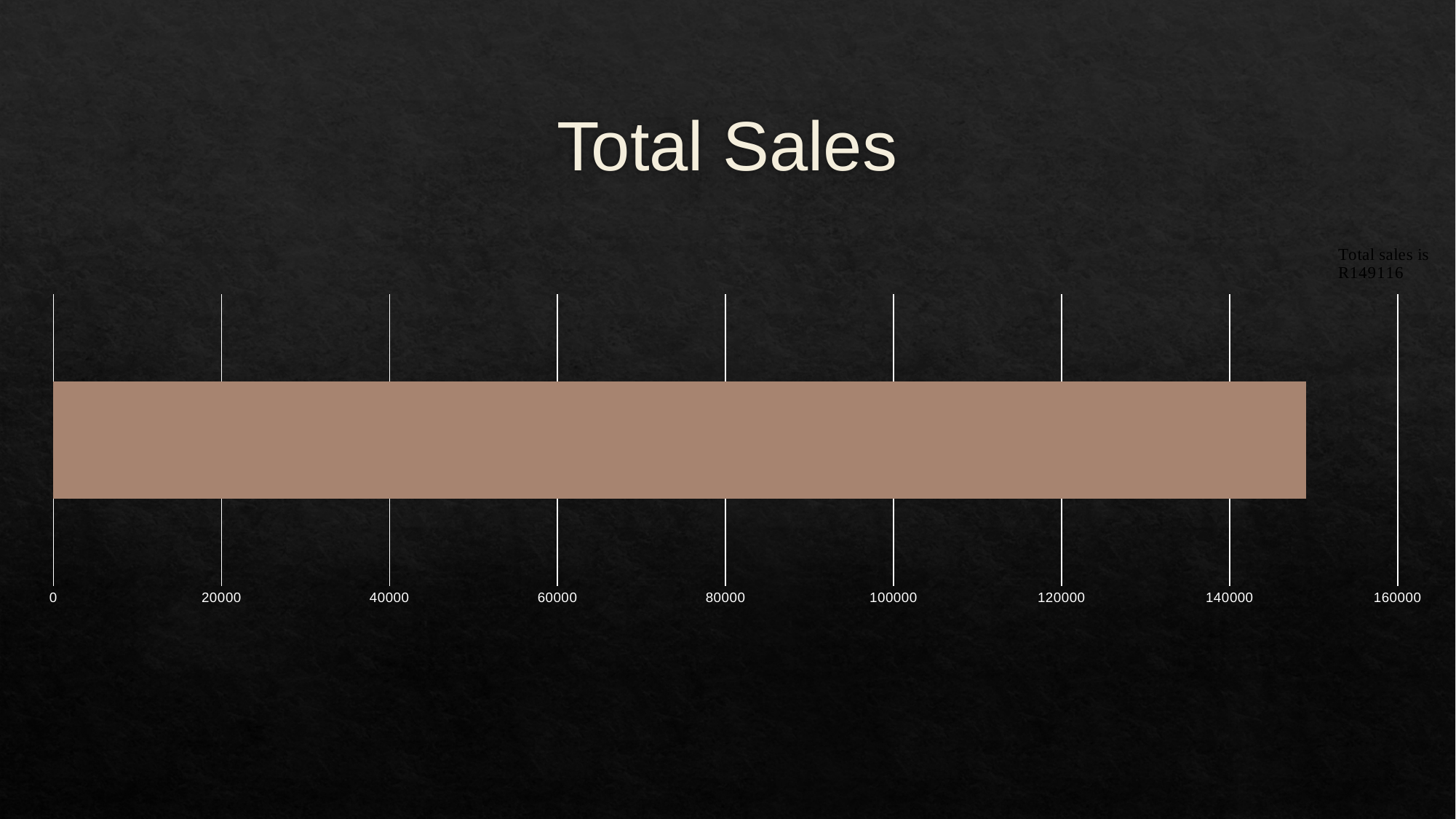

# Total Sales

### Chart

| Category | Total |
|---|---|
| Total | 149116.0 |